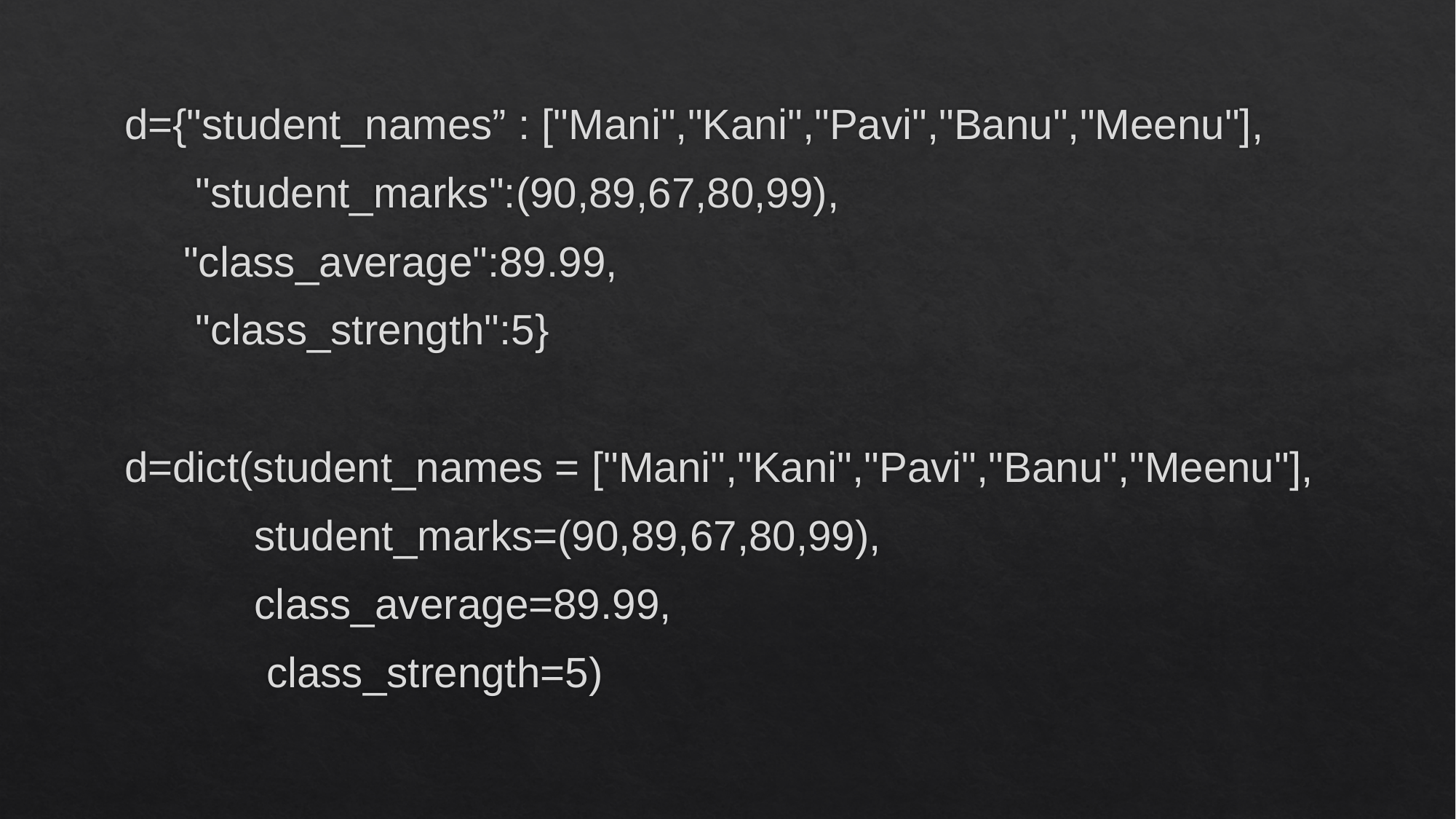

#
d={"student_names” : ["Mani","Kani","Pavi","Banu","Meenu"],
      "student_marks":(90,89,67,80,99),
     "class_average":89.99,
      "class_strength":5}

d=dict(student_names = ["Mani","Kani","Pavi","Banu","Meenu"],
           student_marks=(90,89,67,80,99),
           class_average=89.99,
            class_strength=5)